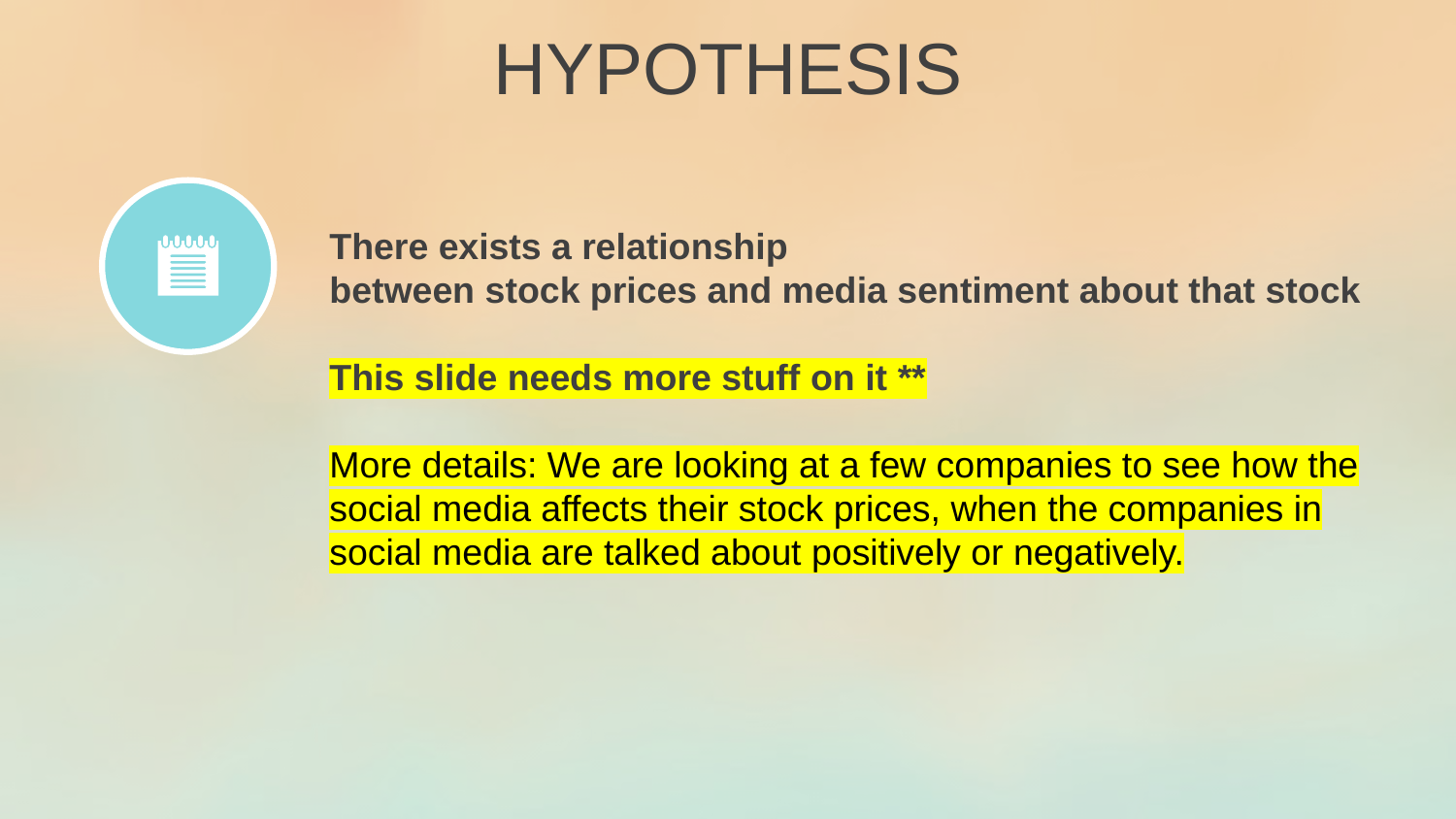

HYPOTHESIS

There exists a relationship
between stock prices and media sentiment about that stock

This slide needs more stuff on it **

More details: We are looking at a few companies to see how the social media affects their stock prices, when the companies in social media are talked about positively or negatively.